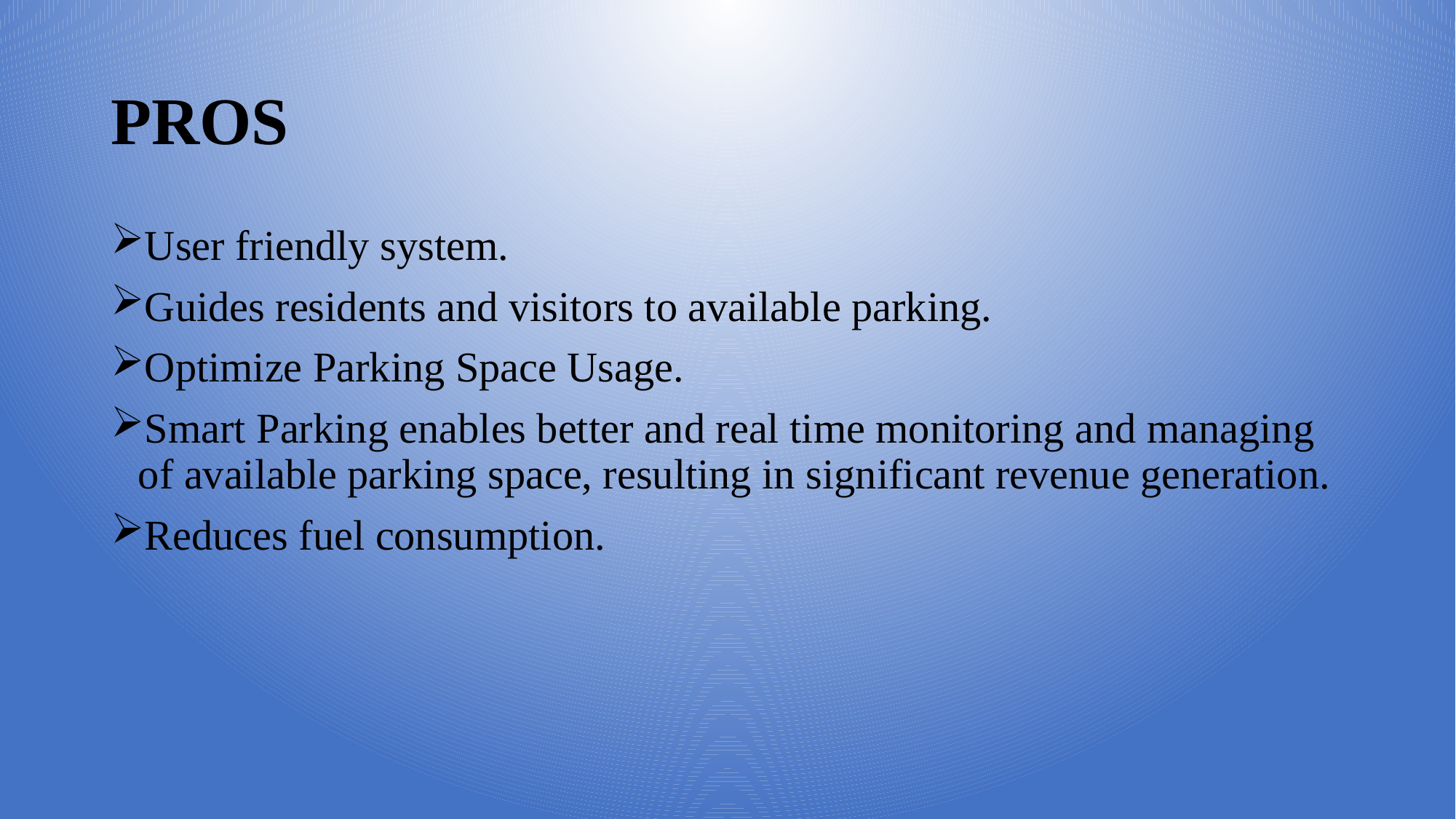

# PROS
User friendly system.
Guides residents and visitors to available parking.
Optimize Parking Space Usage.
Smart Parking enables better and real time monitoring and managing of available parking space, resulting in significant revenue generation.
Reduces fuel consumption.